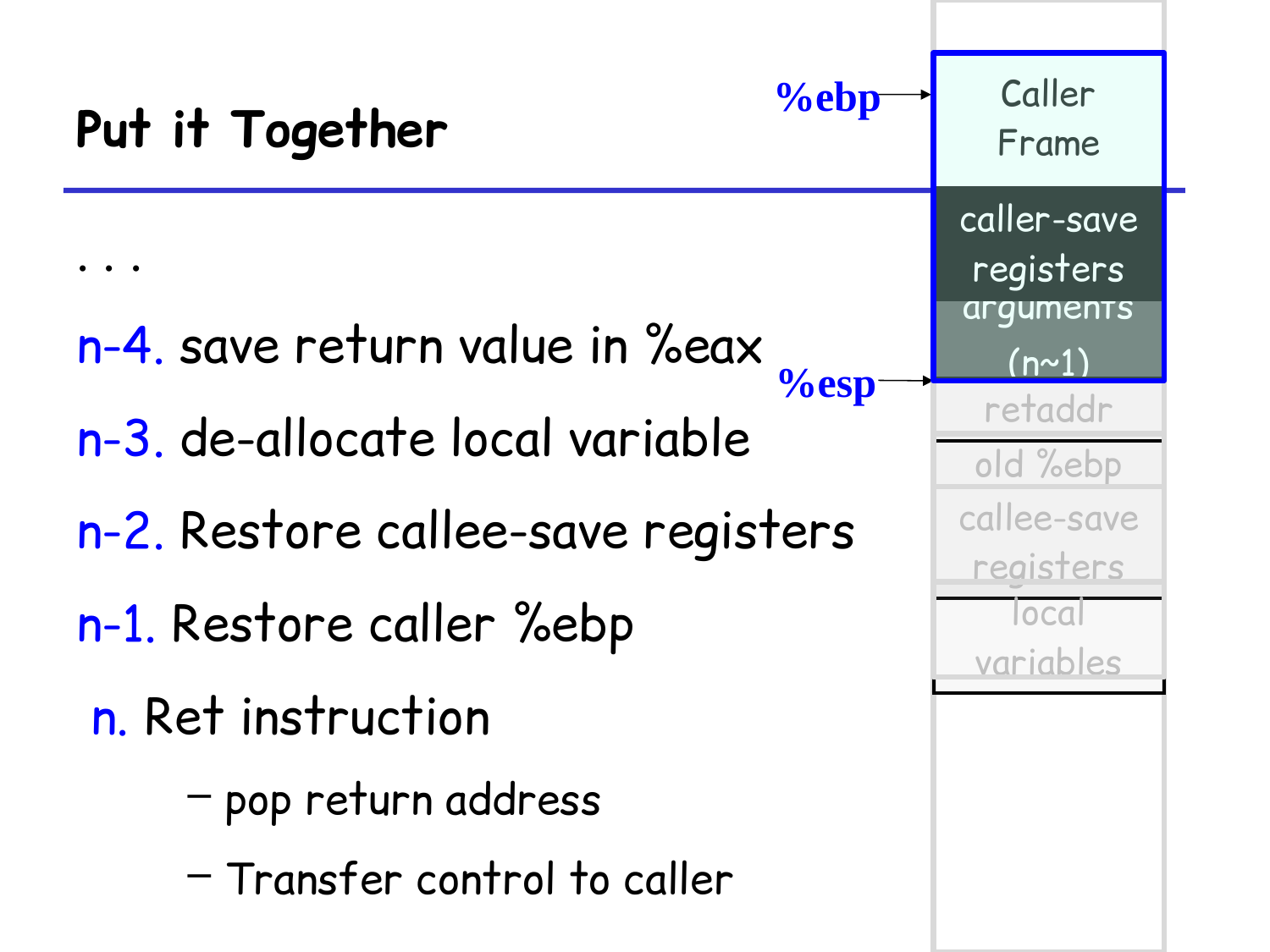

| Caller Frame |
| --- |

%ebp

%esp

# Put it Together
| caller-save registers |
| --- |
. . .
n-4. save return value in %eax
n-3. de-allocate local variable
n-2. Restore callee-save registers
n-1. Restore caller %ebp
 n. Ret instruction
pop return address
Transfer control to caller
| arguments (n~1) |
| --- |
| retaddr |
| --- |

| old %ebp |
| --- |

| callee-save registers |
| --- |

| local variables |
| --- |

62